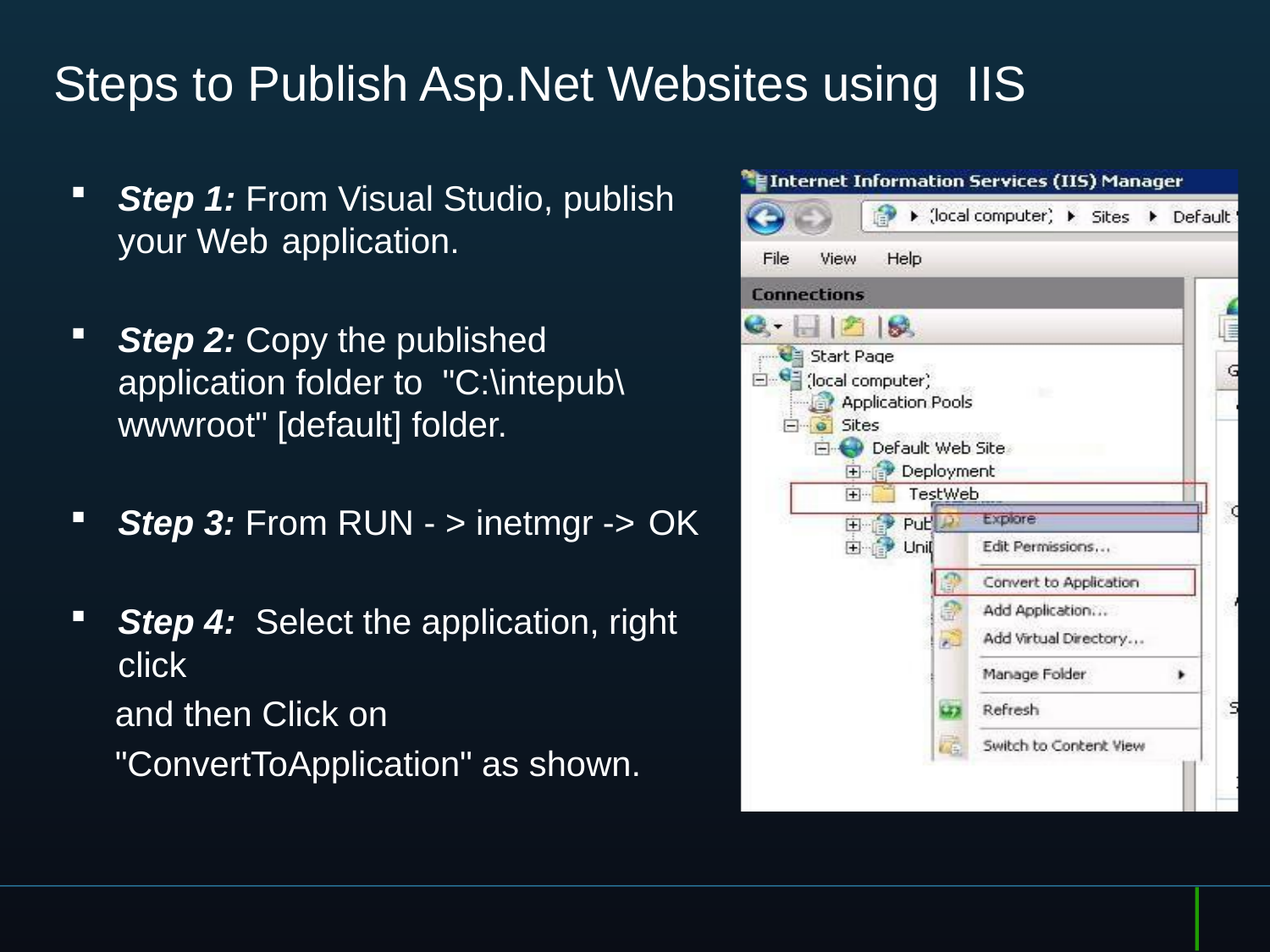

# Steps to Publish Asp.Net Websites using  IIS
Step 1: From Visual Studio, publish your Web application.

Step 2: Copy the published application folder to  "C:\intepub\wwwroot" [default] folder.

Step 3: From RUN - > inetmgr -> OK

Step 4:  Select the application, right click
and then Click on
"ConvertToApplication" as shown.